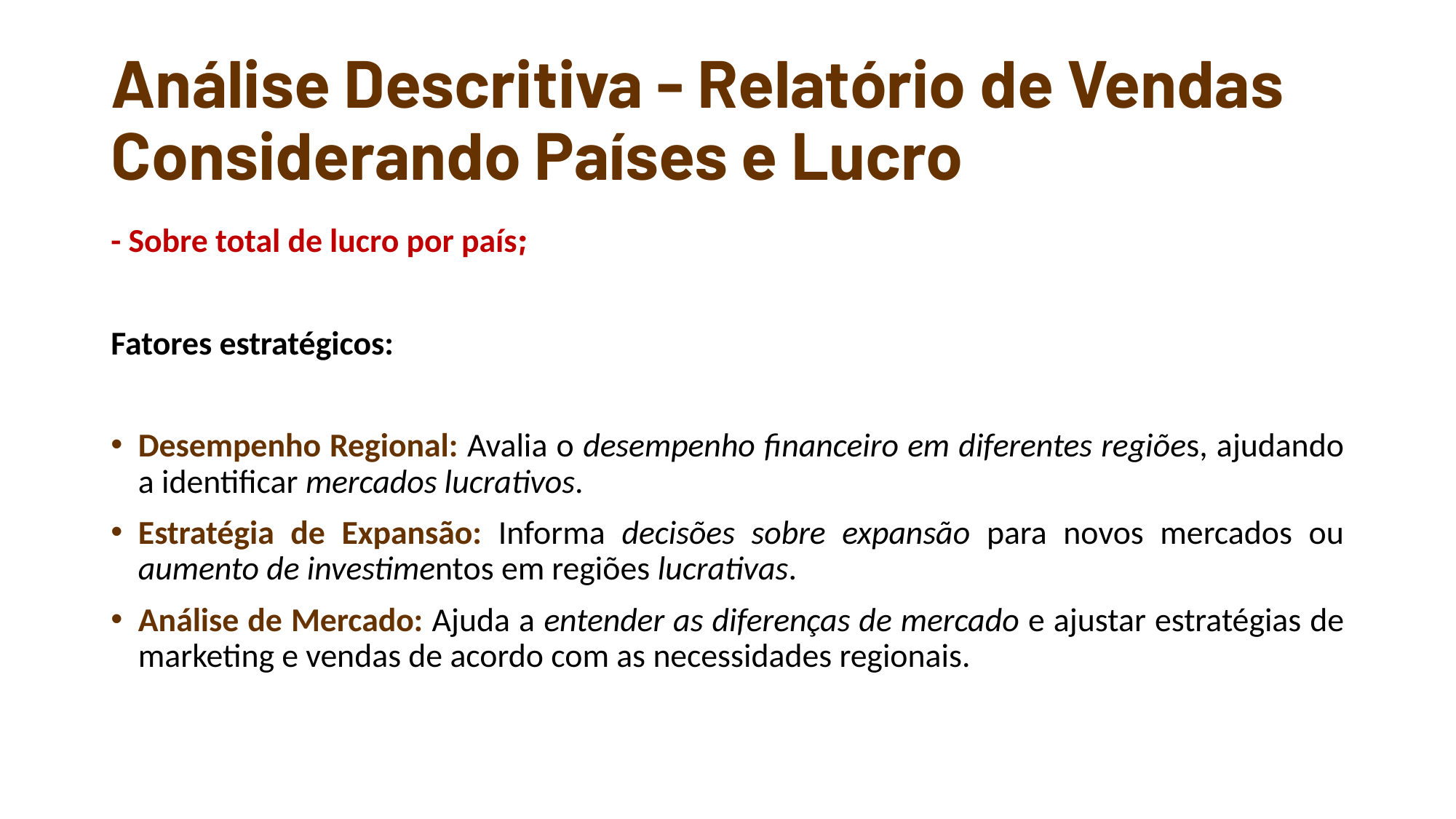

# Análise Descritiva - Relatório de Vendas Considerando Países e Lucro
- Sobre total de lucro por país;

Fatores estratégicos:

Desempenho Regional: Avalia o desempenho financeiro em diferentes regiões, ajudando a identificar mercados lucrativos.
Estratégia de Expansão: Informa decisões sobre expansão para novos mercados ou aumento de investimentos em regiões lucrativas.
Análise de Mercado: Ajuda a entender as diferenças de mercado e ajustar estratégias de marketing e vendas de acordo com as necessidades regionais.